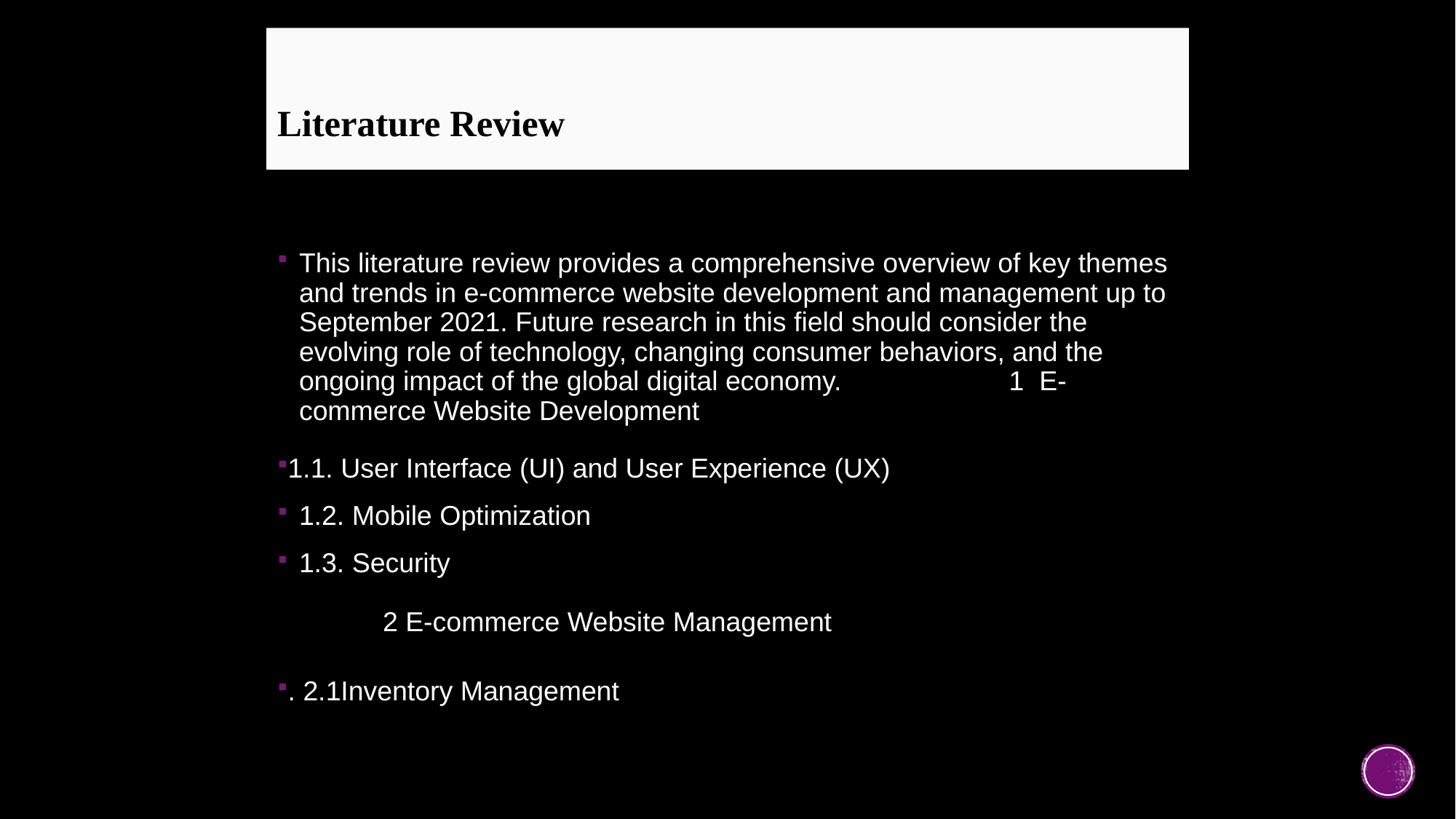

# Literature Review

This literature review provides a comprehensive overview of key themes and trends in e-commerce website development and management up to September 2021. Future research in this field should consider the evolving role of technology, changing consumer behaviors, and the ongoing impact of the global digital economy.                      1  E-commerce Website Development
1.1. User Interface (UI) and User Experience (UX)
1.2. Mobile Optimization
1.3. Security
           2 E-commerce Website Management
. 2.1Inventory Management